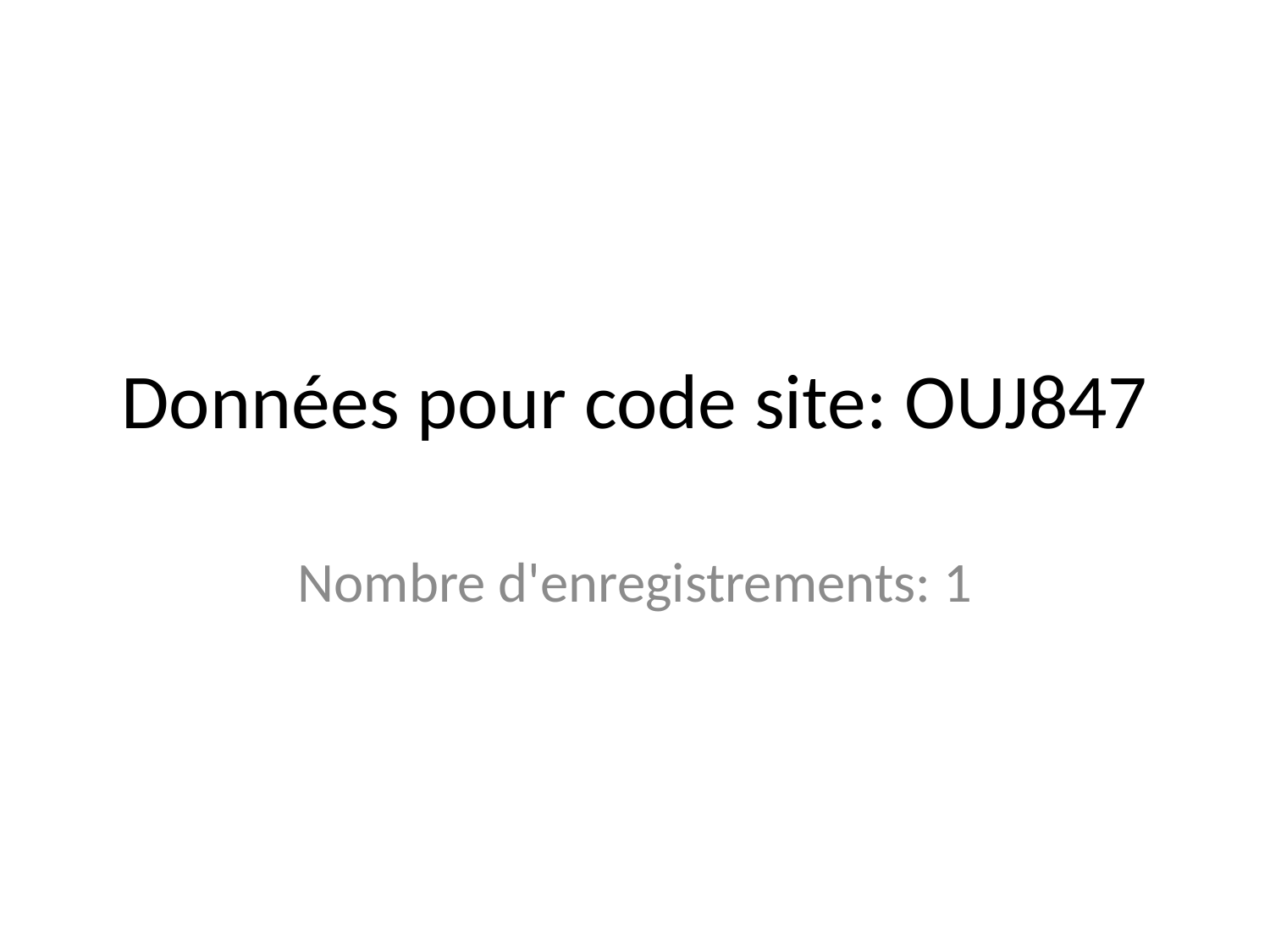

# Données pour code site: OUJ847
Nombre d'enregistrements: 1